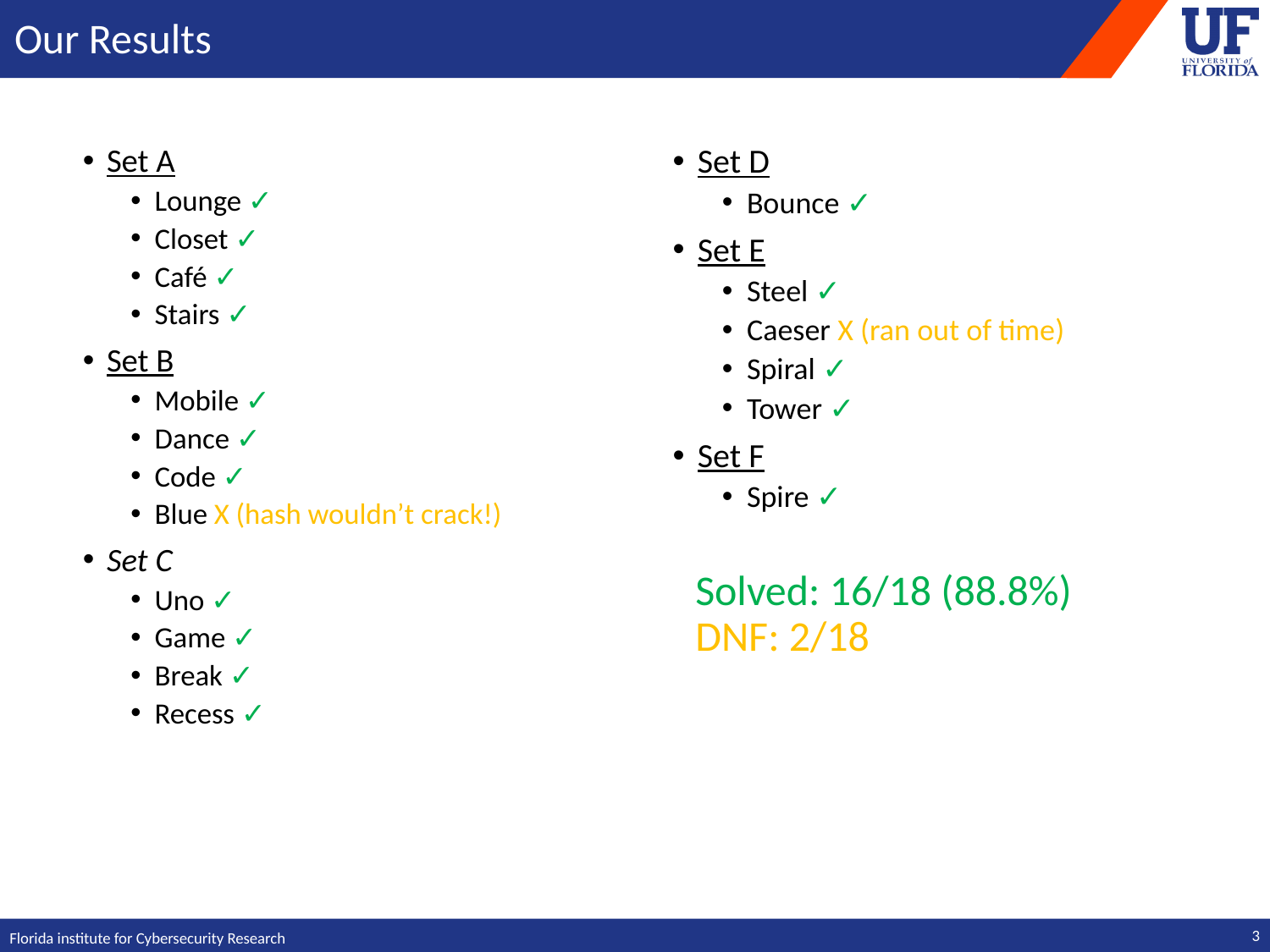

# Our Results
Set A
Lounge ✓
Closet ✓
Café ✓
Stairs ✓
Set B
Mobile ✓
Dance ✓
Code ✓
Blue X (hash wouldn’t crack!)
Set C
Uno ✓
Game ✓
Break ✓
Recess ✓

Set D
Bounce ✓
Set E
Steel ✓
Caeser X (ran out of time)
Spiral ✓
Tower ✓
Set F
Spire ✓

Solved: 16/18 (88.8%)
DNF: 2/18
3
Florida institute for Cybersecurity Research